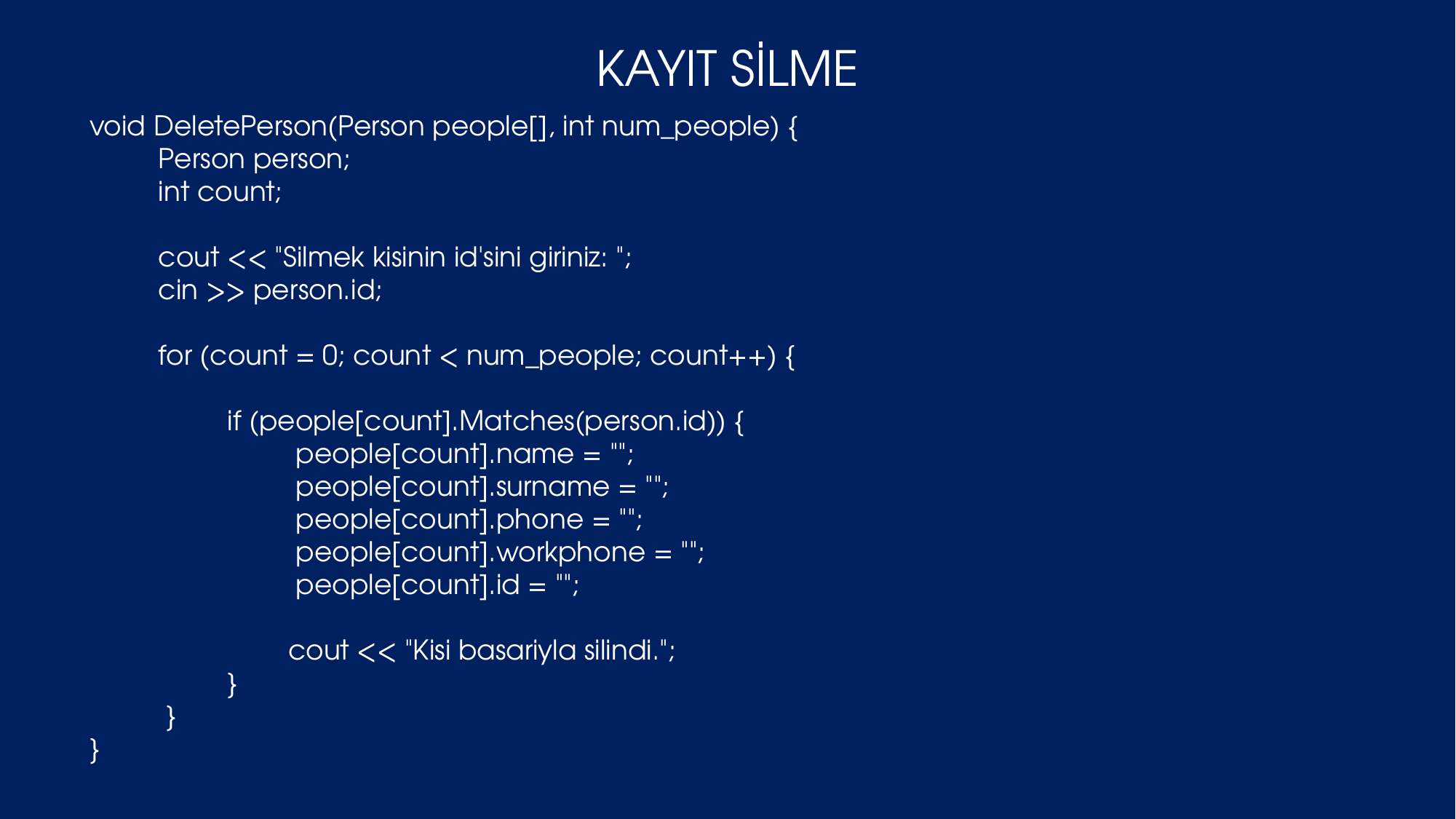

# KAYIT SİLME
void DeletePerson(Person people[], int num_people) {
         Person person;
         int count;

         cout << "Silmek kisinin id'sini giriniz: ";
         cin >> person.id;

         for (count = 0; count < num_people; count++) {

                  if (people[count].Matches(person.id)) {
                           people[count].name = "";
                           people[count].surname = "";
                           people[count].phone = "";
                           people[count].workphone = "";
                           people[count].id = "";

                          cout << "Kisi basariyla silindi.";
                  }
          }
}